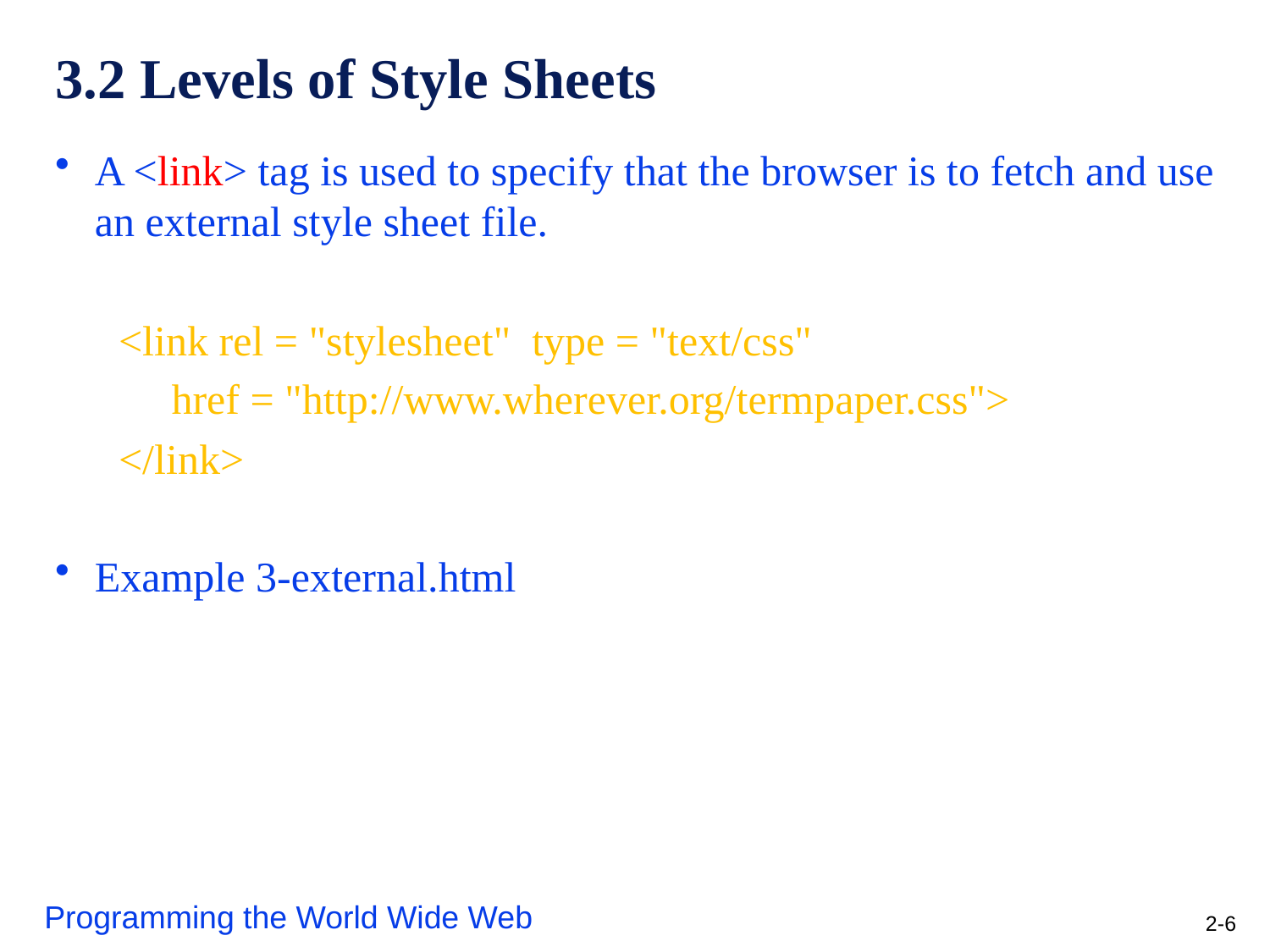

# 3.2 Levels of Style Sheets
A <link> tag is used to specify that the browser is to fetch and use an external style sheet file.

<link rel = "stylesheet"  type = "text/css"
     href = "http://www.wherever.org/termpaper.css">
</link>

Example 3-external.html